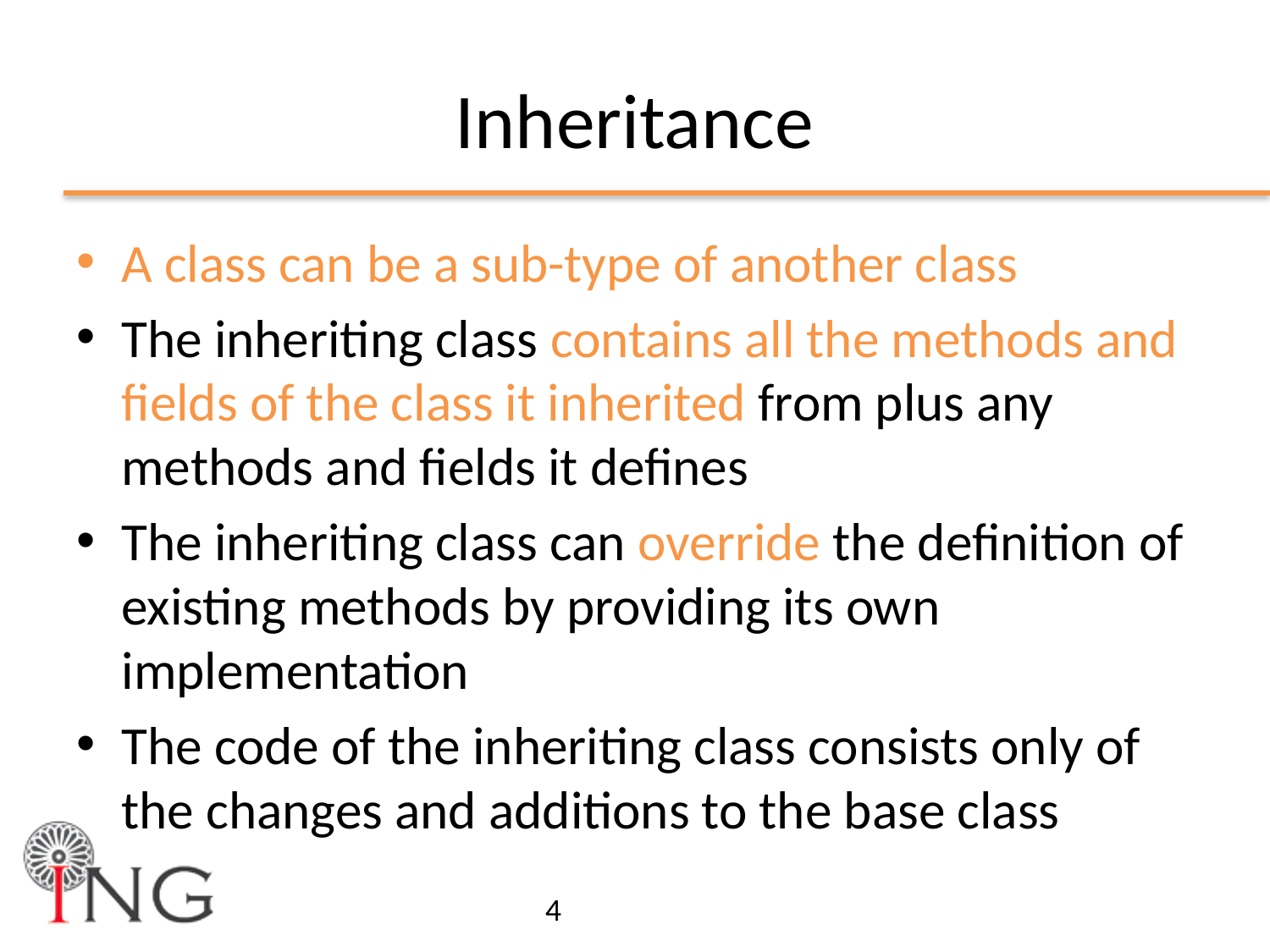

# Inheritance
A class can be a sub-type of another class
The inheriting class contains all the methods and fields of the class it inherited from plus any methods and fields it defines
The inheriting class can override the definition of existing methods by providing its own implementation
The code of the inheriting class consists only of the changes and additions to the base class
4